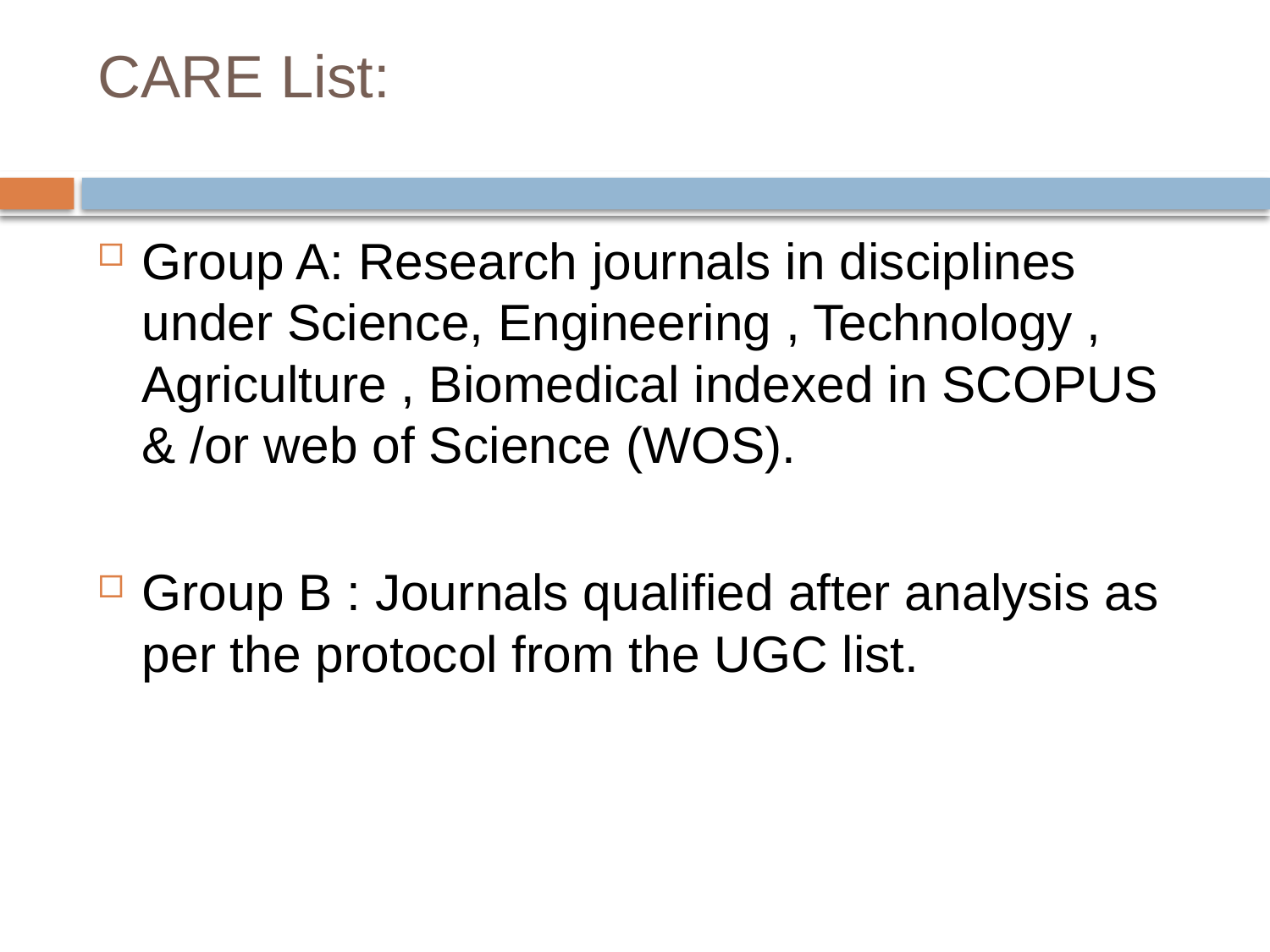

# CARE List:
Group A: Research journals in disciplines under Science, Engineering , Technology , Agriculture , Biomedical indexed in SCOPUS & /or web of Science (WOS).

Group B : Journals qualified after analysis as per the protocol from the UGC list.